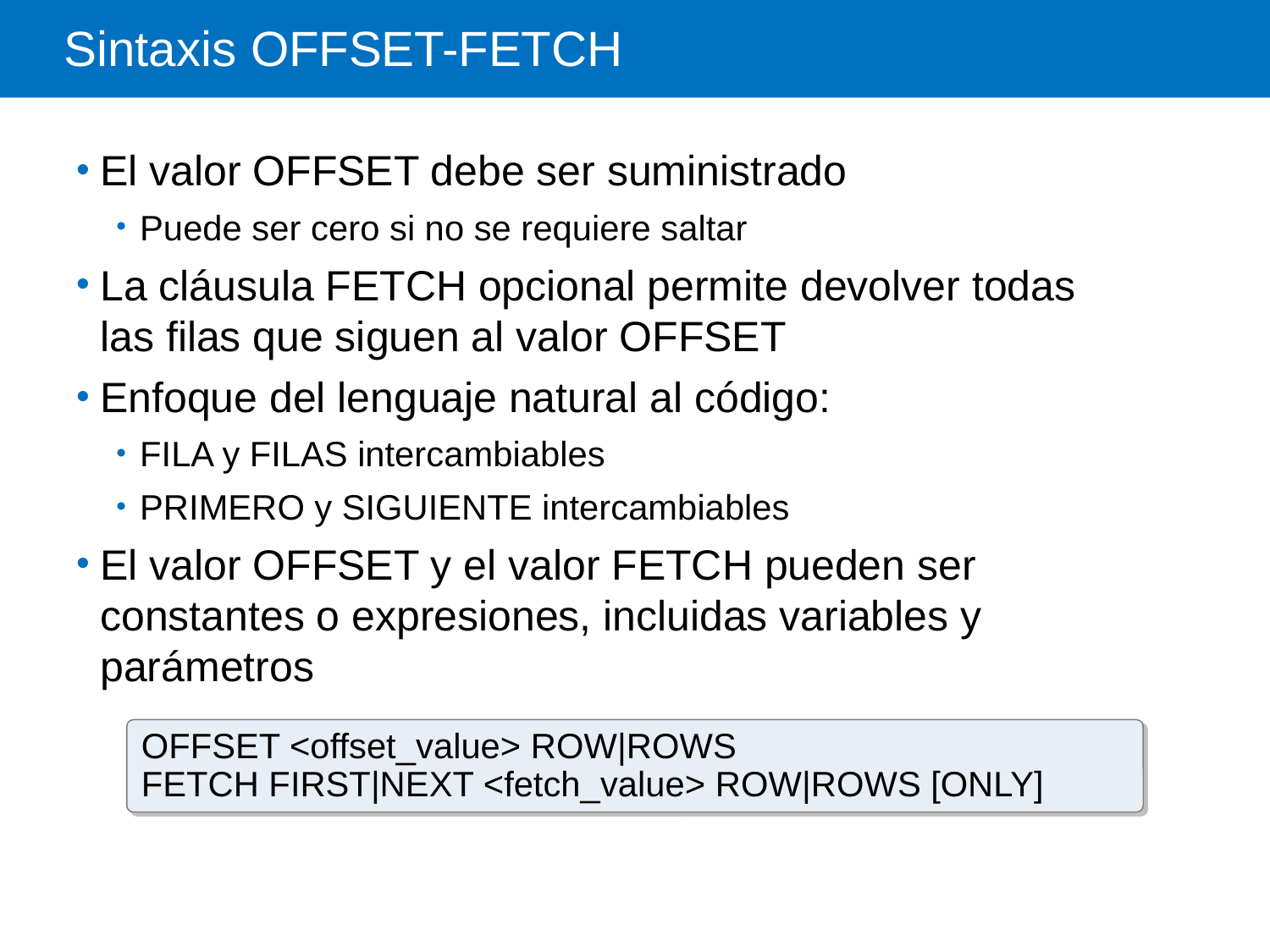

# Sintaxis OFFSET-FETCH
El valor OFFSET debe ser suministrado
Puede ser cero si no se requiere saltar
La cláusula FETCH opcional permite devolver todas las filas que siguen al valor OFFSET
Enfoque del lenguaje natural al código:
FILA y FILAS intercambiables
PRIMERO y SIGUIENTE intercambiables
El valor OFFSET y el valor FETCH pueden ser constantes o expresiones, incluidas variables y parámetros
OFFSET <offset_value> ROW|ROWS
FETCH FIRST|NEXT <fetch_value> ROW|ROWS [ONLY]